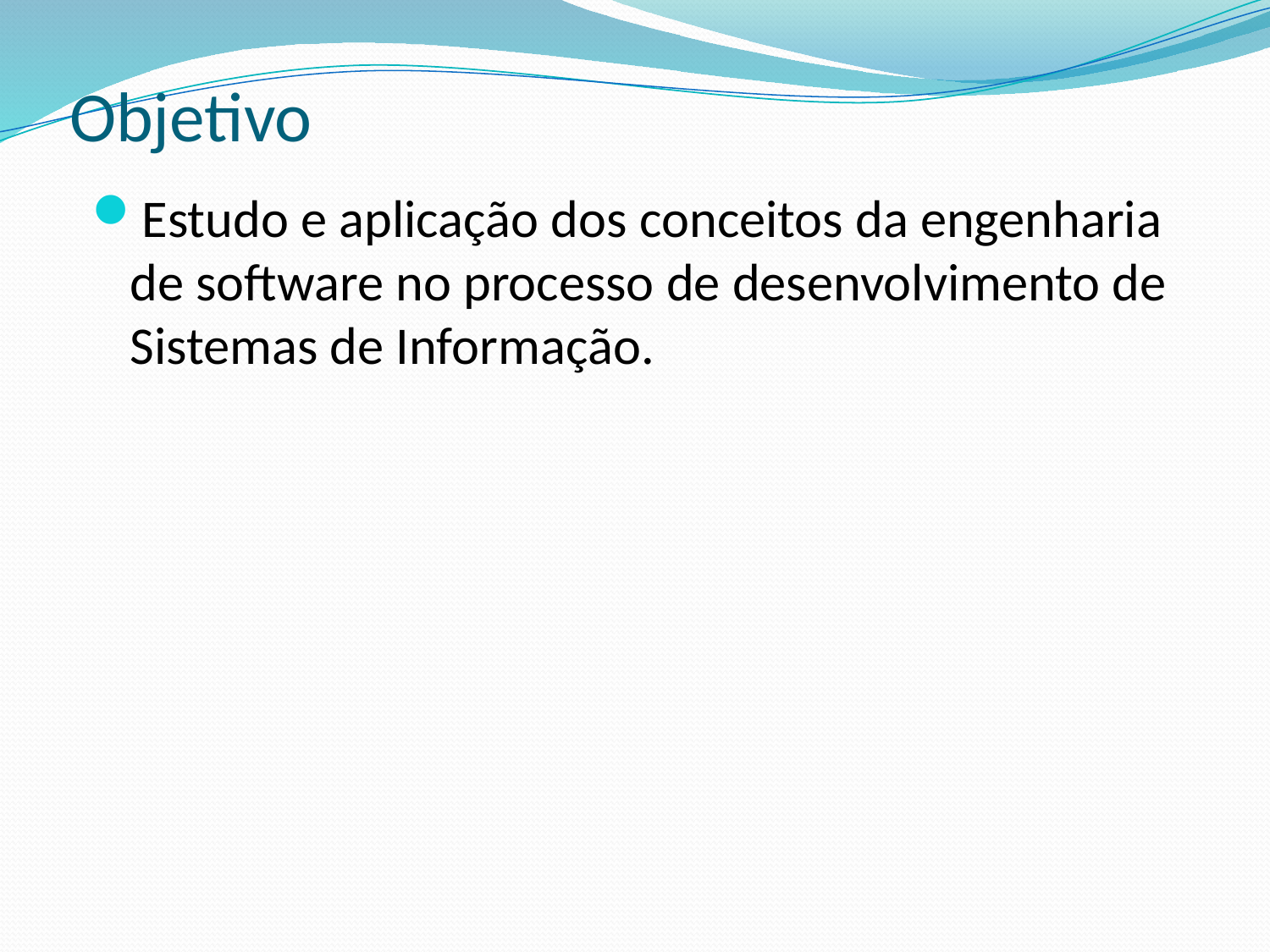

# Objetivo
Estudo e aplicação dos conceitos da engenharia de software no processo de desenvolvimento de Sistemas de Informação.